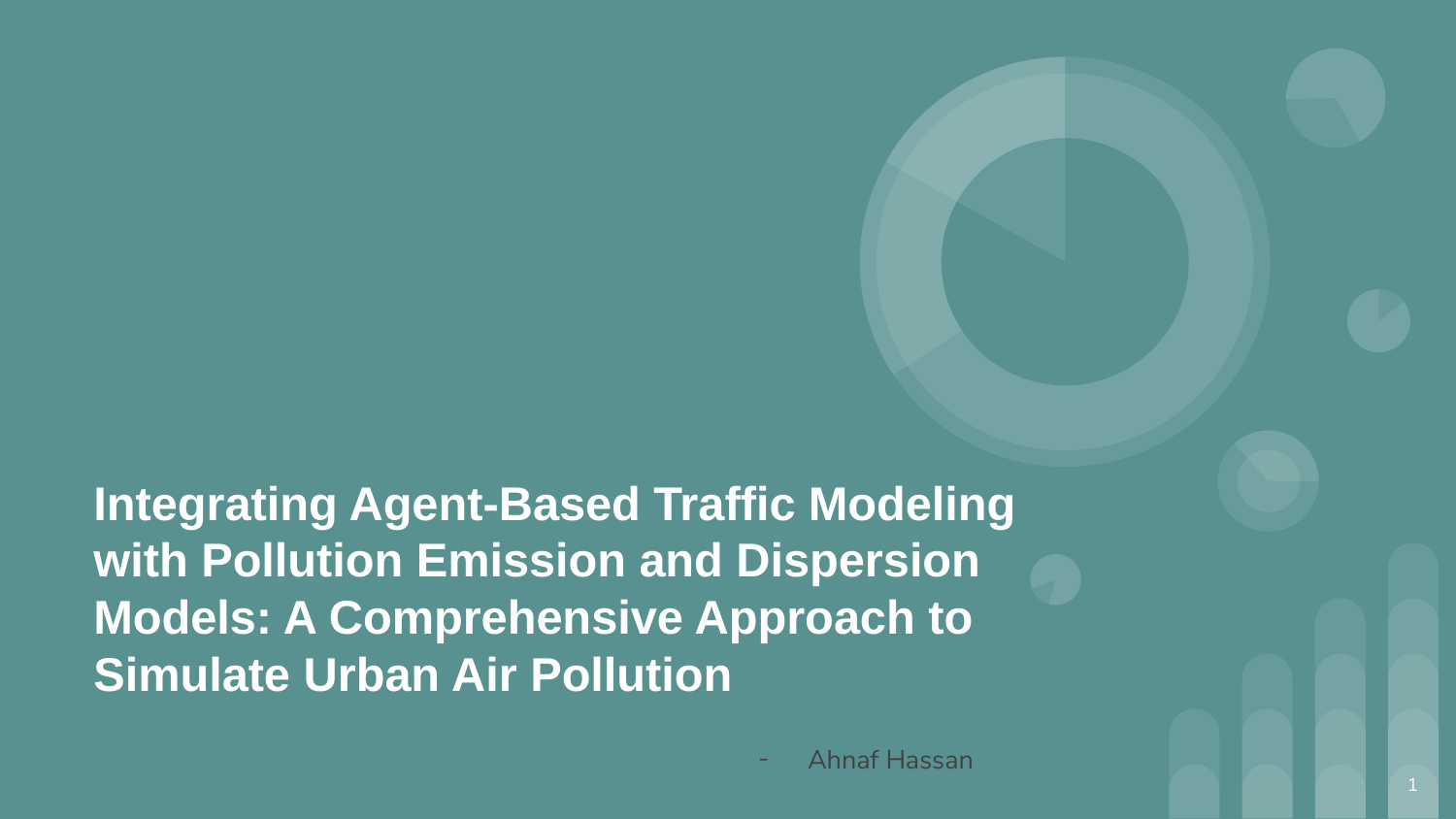

# Integrating Agent-Based Traffic Modeling with Pollution Emission and Dispersion Models: A Comprehensive Approach to Simulate Urban Air Pollution
Ahnaf Hassan
1